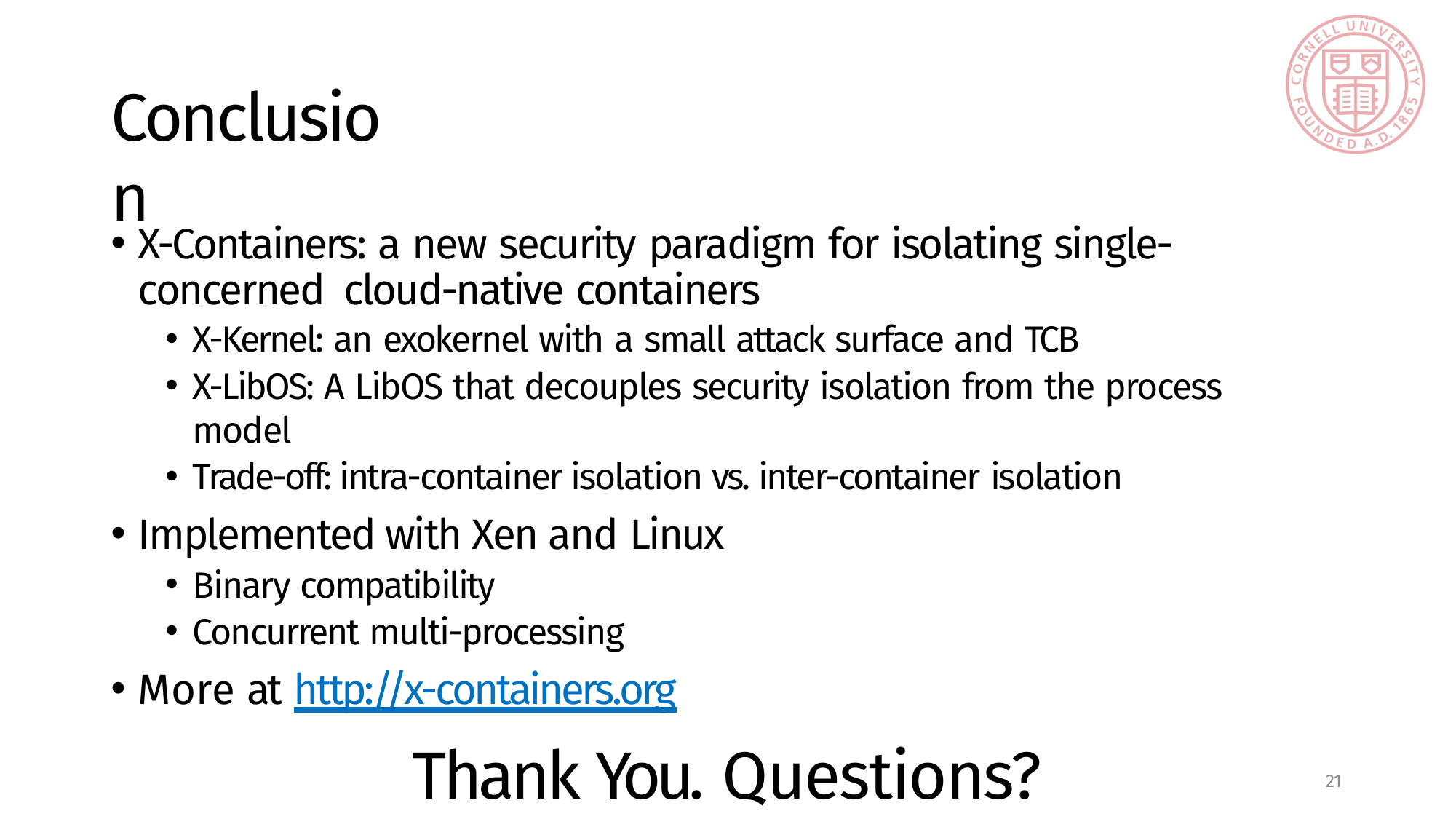

# Conclusion
X-Containers: a new security paradigm for isolating single-concerned  cloud-native containers
X-Kernel: an exokernel with a small attack surface and TCB
X-LibOS: A LibOS that decouples security isolation from the process model
Trade-off: intra-container isolation vs. inter-container isolation
Implemented with Xen and Linux
Binary compatibility
Concurrent multi-processing
More at http://x-containers.org
Thank You. Questions?
21